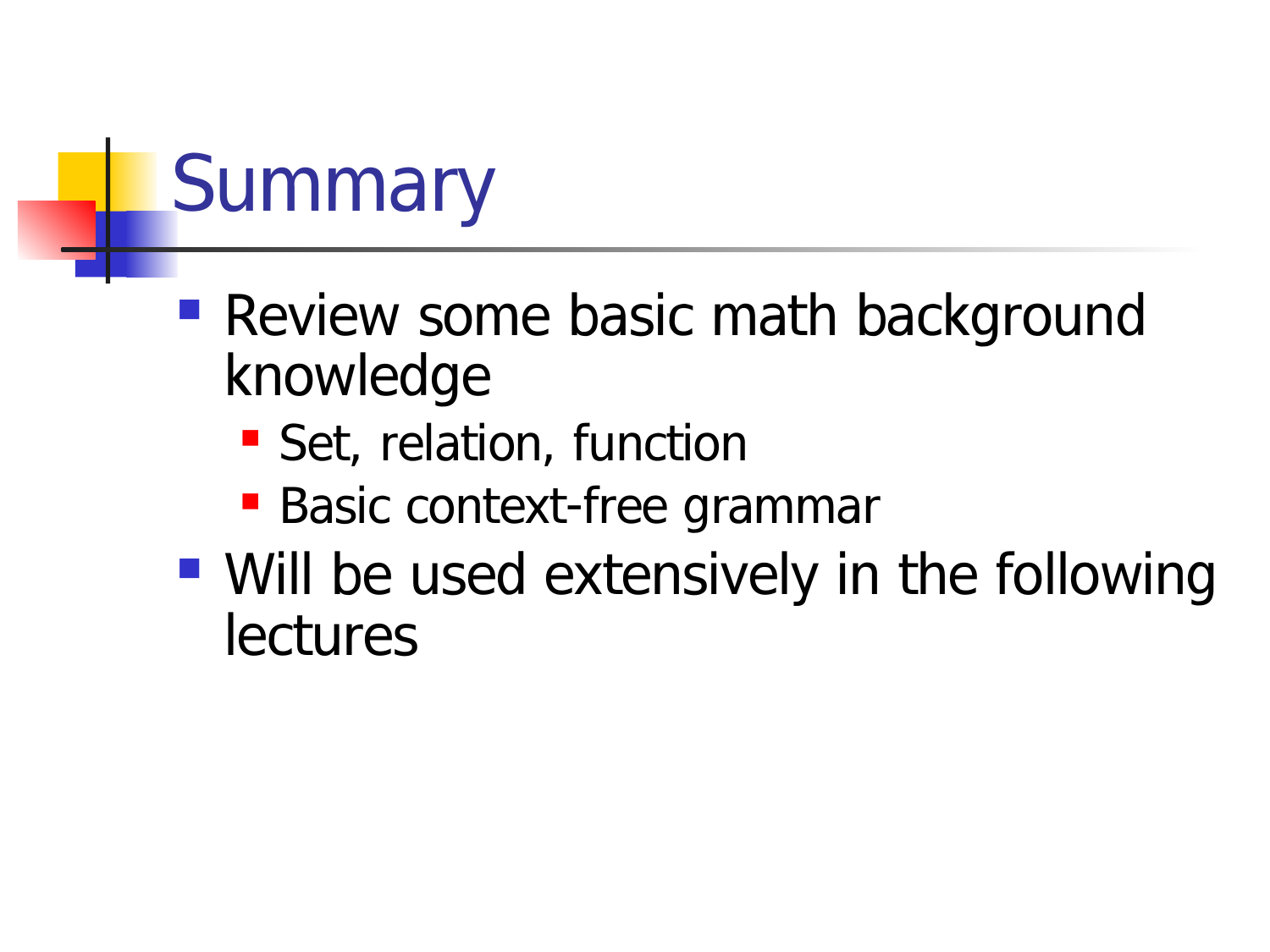

# Summary
Review some basic math background knowledge
Set, relation, function
Basic context-free grammar
Will be used extensively in the following lectures